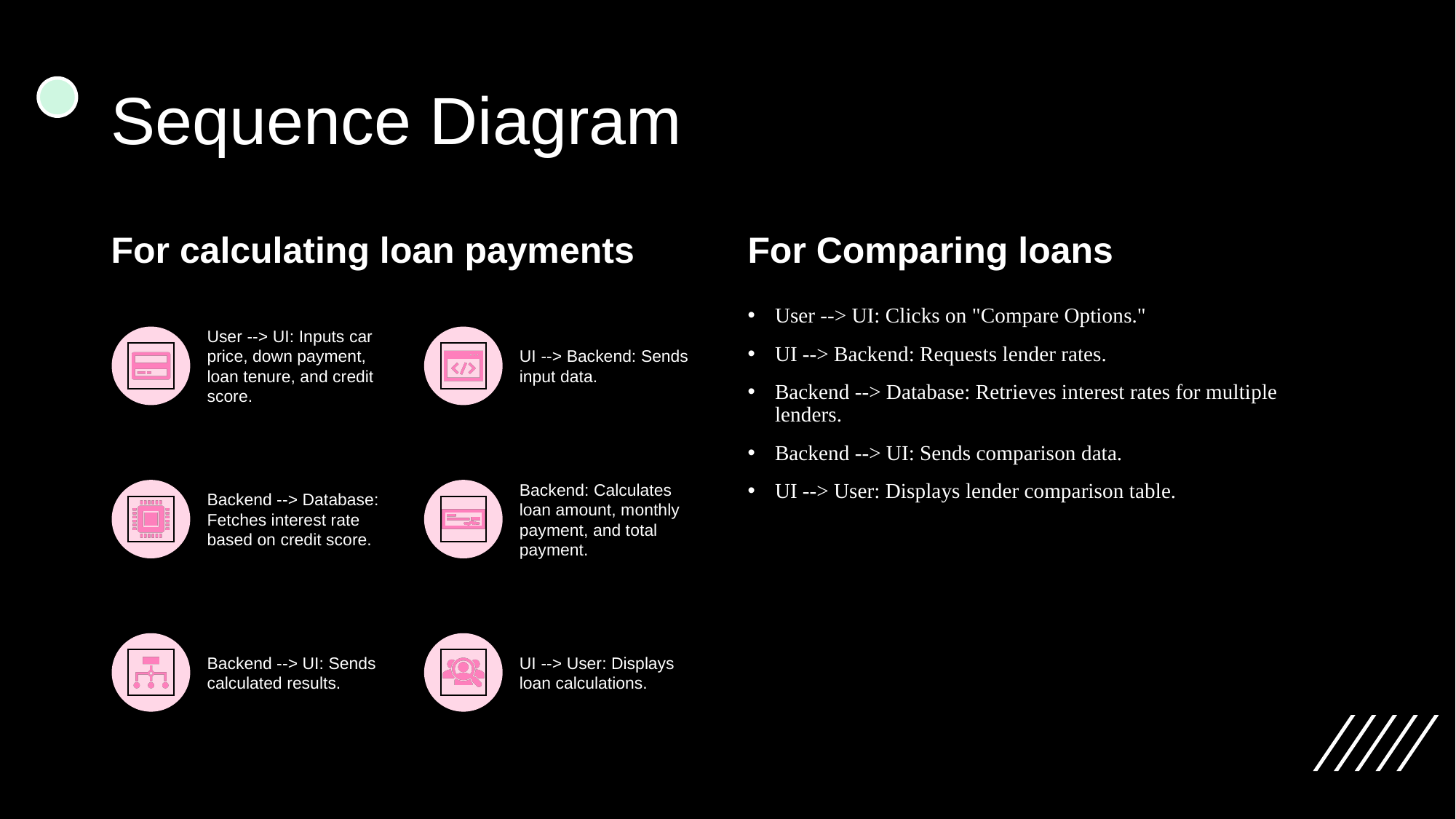

# Sequence Diagram
For calculating loan payments
For Comparing loans
User --> UI: Inputs car price, down payment, loan tenure, and credit score.
UI --> Backend: Sends input data.
Backend --> Database: Fetches interest rate based on credit score.
Backend: Calculates loan amount, monthly payment, and total payment.
Backend --> UI: Sends calculated results.
UI --> User: Displays loan calculations.
User --> UI: Clicks on "Compare Options."
UI --> Backend: Requests lender rates.
Backend --> Database: Retrieves interest rates for multiple lenders.
Backend --> UI: Sends comparison data.
UI --> User: Displays lender comparison table.